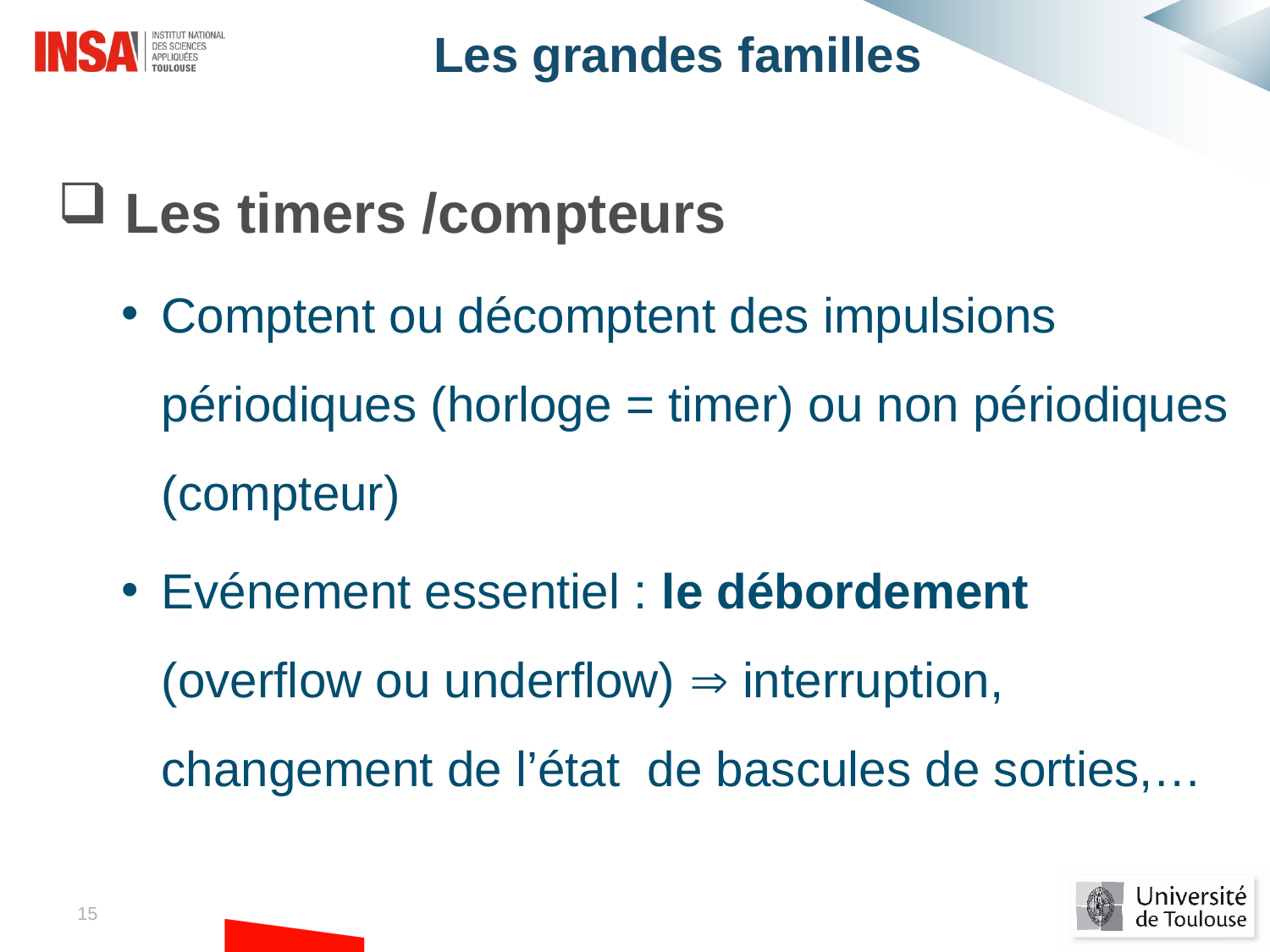

Les grandes familles
 Les timers /compteurs
Comptent ou décomptent des impulsions périodiques (horloge = timer) ou non périodiques (compteur)
Evénement essentiel : le débordement (overflow ou underflow) ⇒ interruption, changement de l’état  de bascules de sorties,…